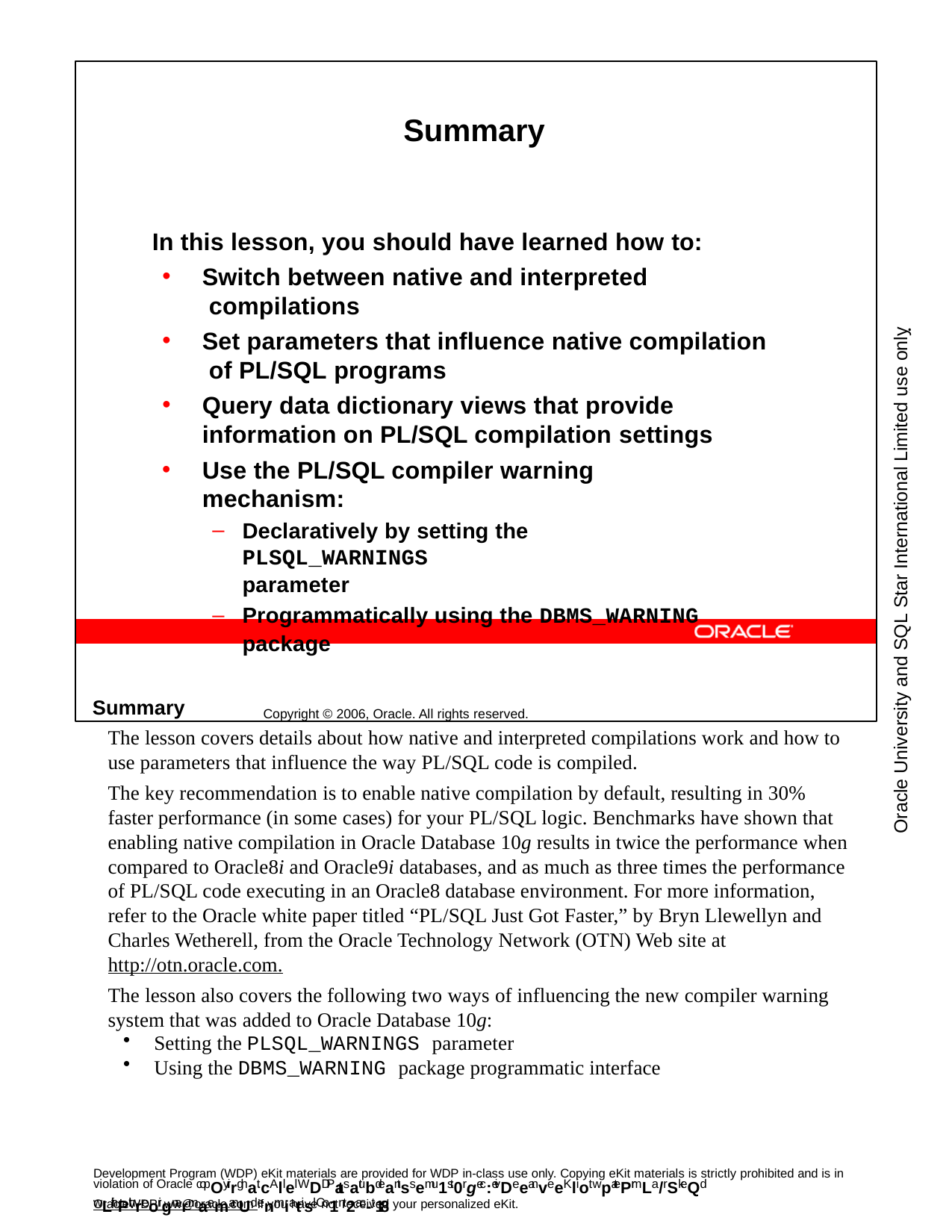

Summary

In this lesson, you should have learned how to:
Switch between native and interpreted  compilations
Set parameters that influence native compilation  of PL/SQL programs
Query data dictionary views that provide  information on PL/SQL compilation settings
Use the PL/SQL compiler warning mechanism:
Declaratively by setting the PLSQL_WARNINGS
parameter
Programmatically using the DBMS_WARNING
package

Copyright © 2006, Oracle. All rights reserved.
Oracle University and SQL Star International Limited use onlyฺ

Summary
The lesson covers details about how native and interpreted compilations work and how to  use parameters that influence the way PL/SQL code is compiled.
The key recommendation is to enable native compilation by default, resulting in 30%  faster performance (in some cases) for your PL/SQL logic. Benchmarks have shown that  enabling native compilation in Oracle Database 10g results in twice the performance when  compared to Oracle8i and Oracle9i databases, and as much as three times the performance  of PL/SQL code executing in an Oracle8 database environment. For more information,  refer to the Oracle white paper titled “PL/SQL Just Got Faster,” by Bryn Llewellyn and  Charles Wetherell, from the Oracle Technology Network (OTN) Web site at  http://otn.oracle.com.
The lesson also covers the following two ways of influencing the new compiler warning  system that was added to Oracle Database 10g:
Setting the PLSQL_WARNINGS parameter
Using the DBMS_WARNING package programmatic interface
Development Program (WDP) eKit materials are provided for WDP in-class use only. Copying eKit materials is strictly prohibited and is in
violation of Oracle copOyrirghat.cAllel WDDPatsatubdeantss emu1st0rgec:eivDeeanveeKliot wpatePrmLa/rSkeQd wLithPthreoirgnarmaemanUd enmiatisl. Co1nt2ac-t18
OracleWDP_ww@oracle.com if you have not received your personalized eKit.